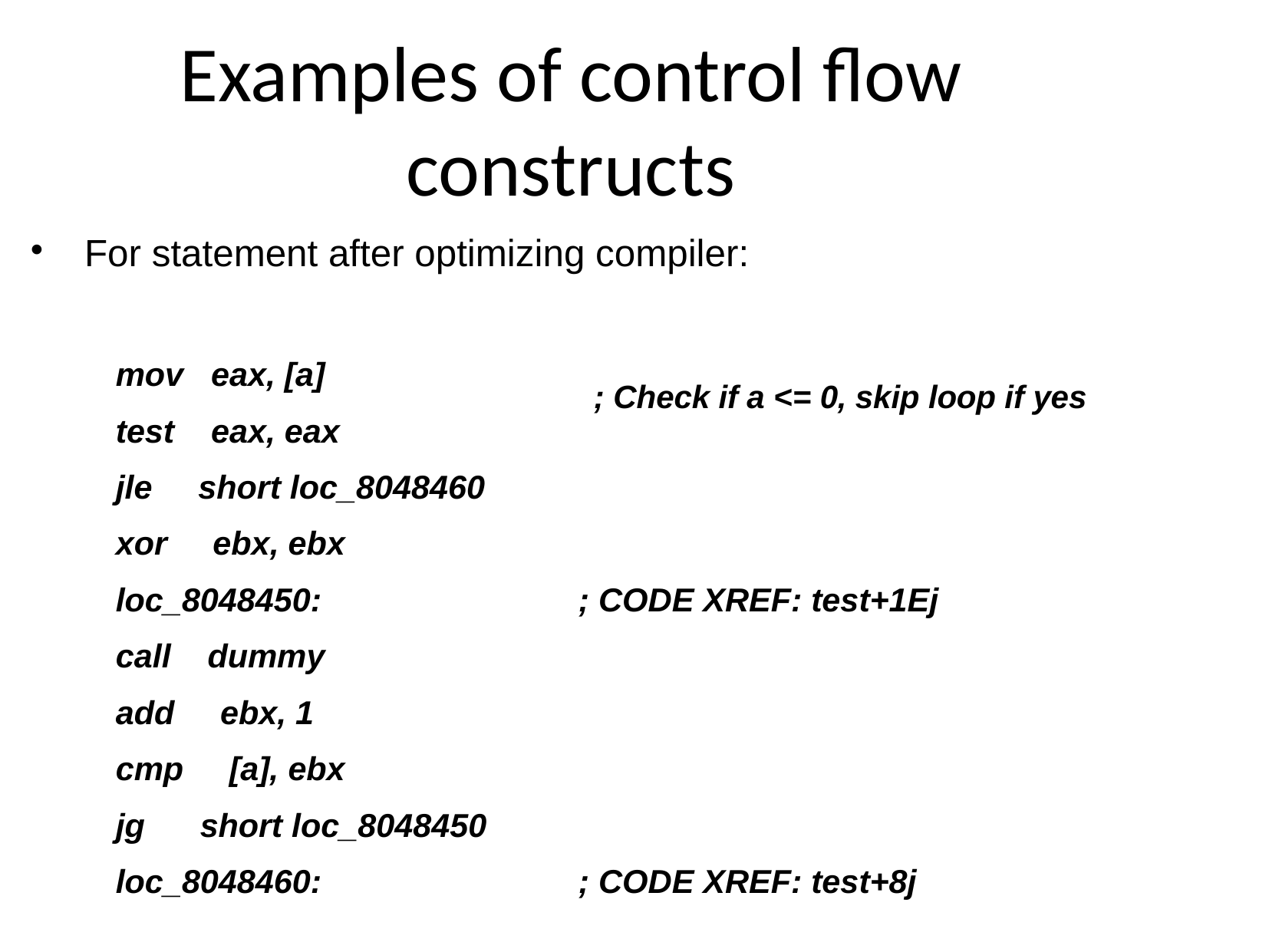

Examples of control flow constructs
For statement after optimizing compiler:

	mov   eax, [a]
	test    eax, eax
	jle     short loc_8048460
	xor     ebx, ebx
	loc_8048450:                            ; CODE XREF: test+1Ej
	call    dummy
	add     ebx, 1
	cmp     [a], ebx
	jg      short loc_8048450
	loc_8048460:                            ; CODE XREF: test+8j
; Check if a <= 0, skip loop if yes